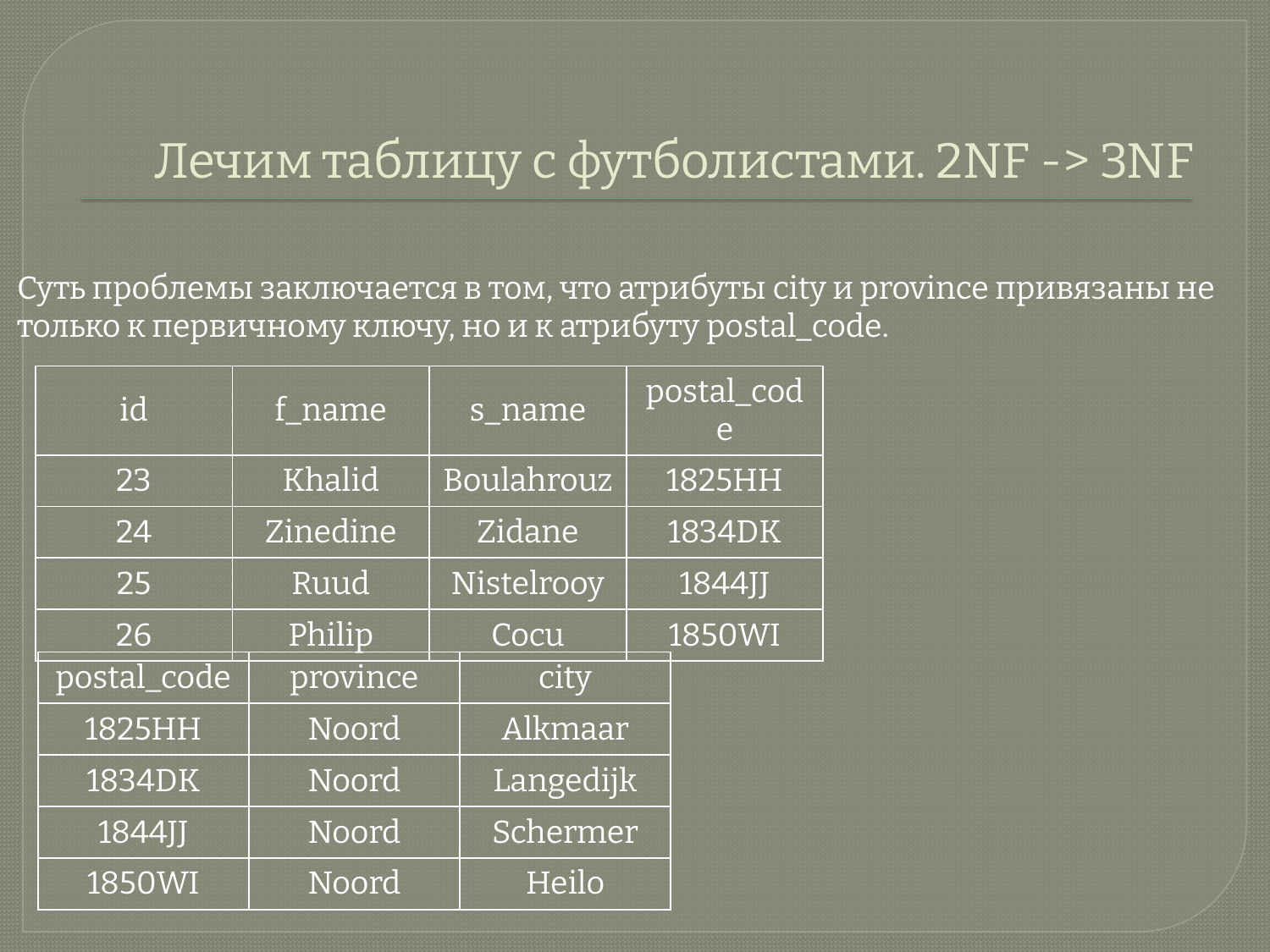

# Лечим таблицу с футболистами. 2NF -> 3NF
Суть проблемы заключается в том, что атрибуты city и province привязаны не
только к первичному ключу, но и к атрибуту postal_code.
| id | f\_name | s\_name | postal\_code |
| --- | --- | --- | --- |
| 23 | Khalid | Boulahrouz | 1825HH |
| 24 | Zinedine | Zidane | 1834DK |
| 25 | Ruud | Nistelrooy | 1844JJ |
| 26 | Philip | Cocu | 1850WI |
| postal\_code | province | city |
| --- | --- | --- |
| 1825HH | Noord | Alkmaar |
| 1834DK | Noord | Langedijk |
| 1844JJ | Noord | Schermer |
| 1850WI | Noord | Heilo |